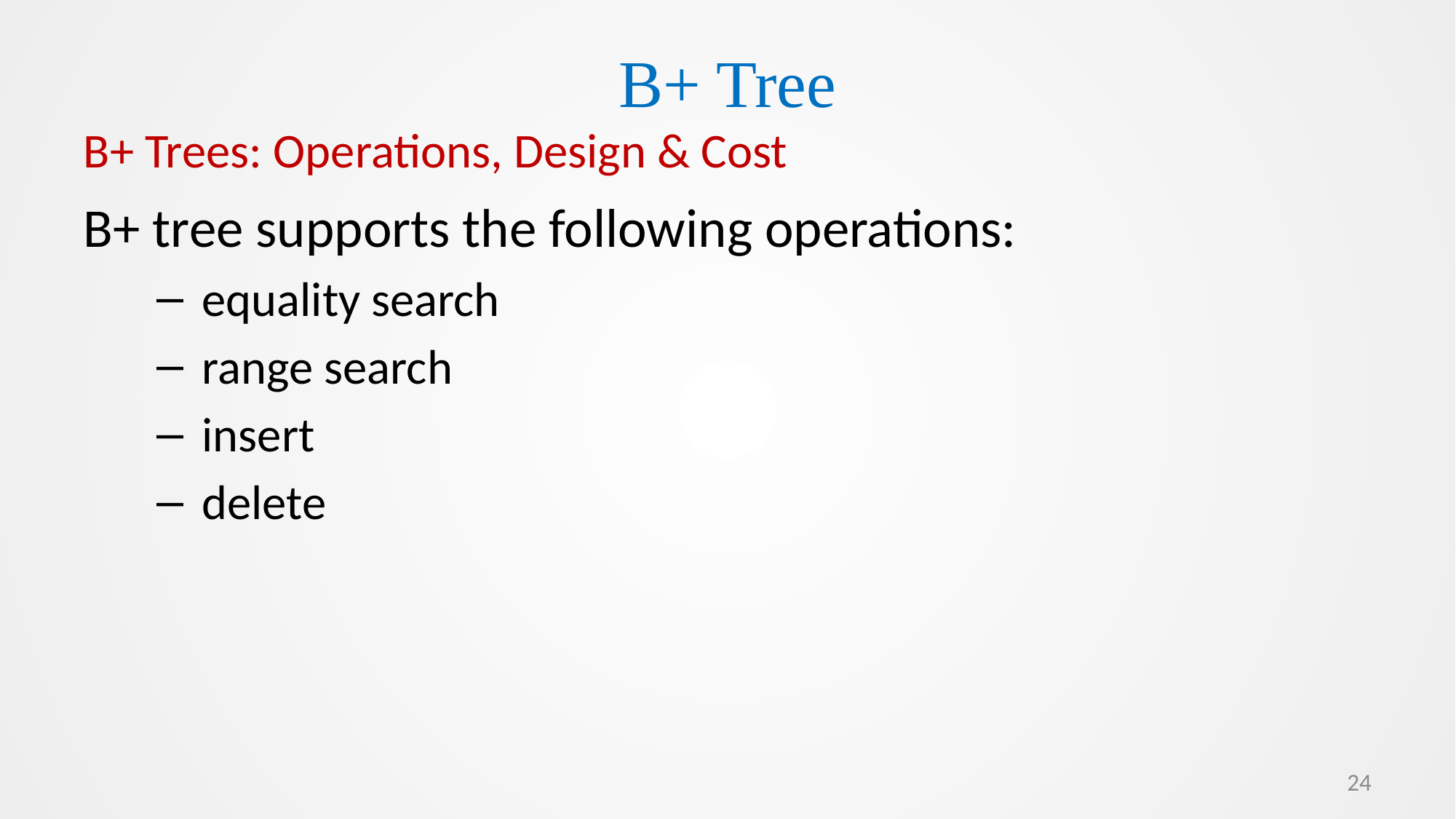

B+ Tree
# B+ Trees: Operations, Design & Cost
B+ tree supports the following operations:
equality search
range search
insert
delete
24